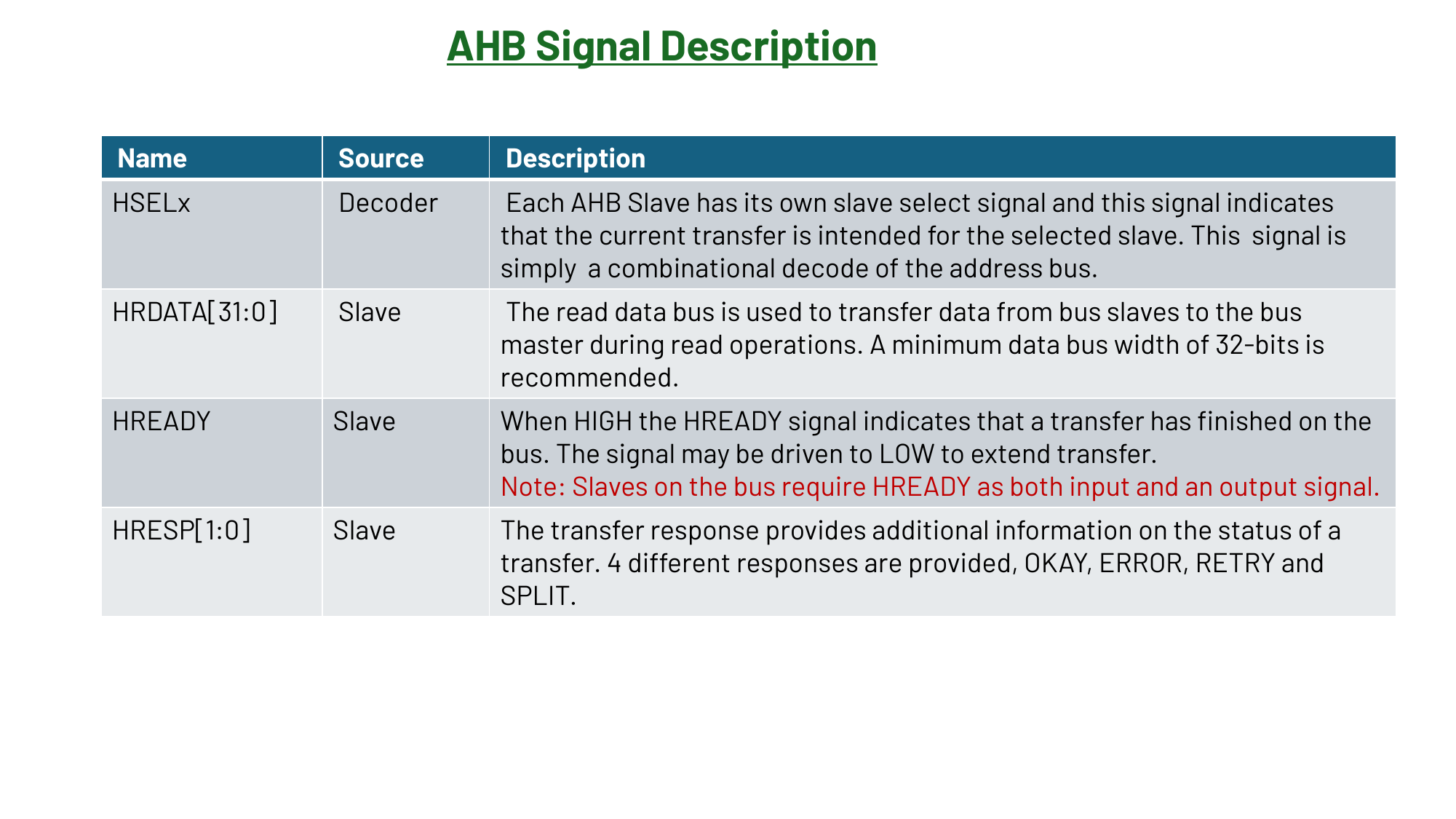

AHB Signal Description

| Name | Source | Description |
| --- | --- | --- |
| HSELx | Decoder | Each AHB Slave has its own slave select signal and this signal indicates that the current transfer is intended for the selected slave. This signal is simply a combinational decode of the address bus. |
| HRDATA[31:0] | Slave | The read data bus is used to transfer data from bus slaves to the bus master during read operations. A minimum data bus width of 32-bits is recommended. |
| HREADY | Slave | When HIGH the HREADY signal indicates that a transfer has finished on the bus. The signal may be driven to LOW to extend transfer. Note: Slaves on the bus require HREADY as both input and an output signal. |
| HRESP[1:0] | Slave | The transfer response provides additional information on the status of a transfer. 4 different responses are provided, OKAY, ERROR, RETRY and SPLIT. |